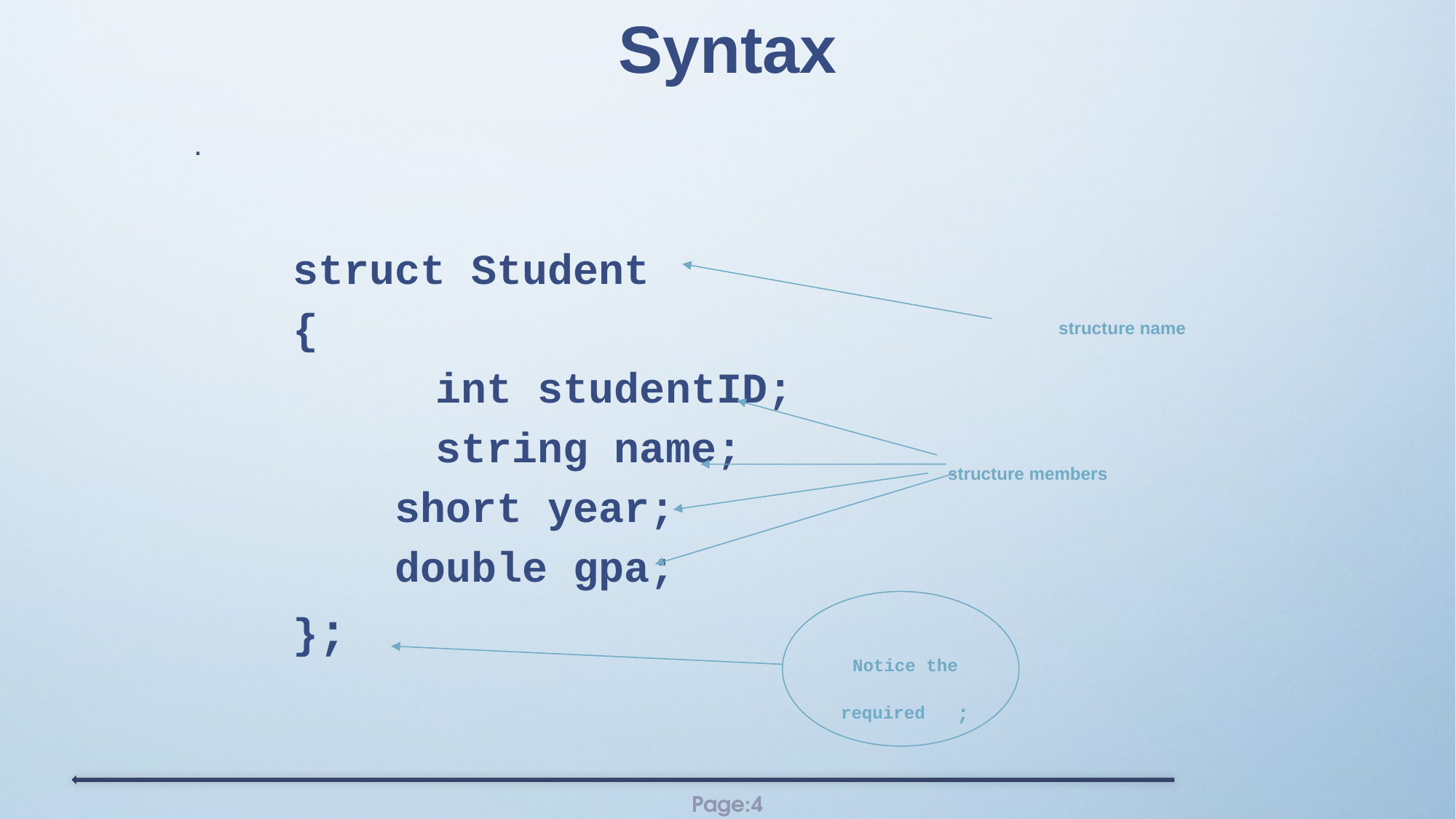

# Syntax
.
struct Student
{
		int studentID;
		string name;
    short year;
    double gpa;
};

structure name

structure members

Notice the required   ;